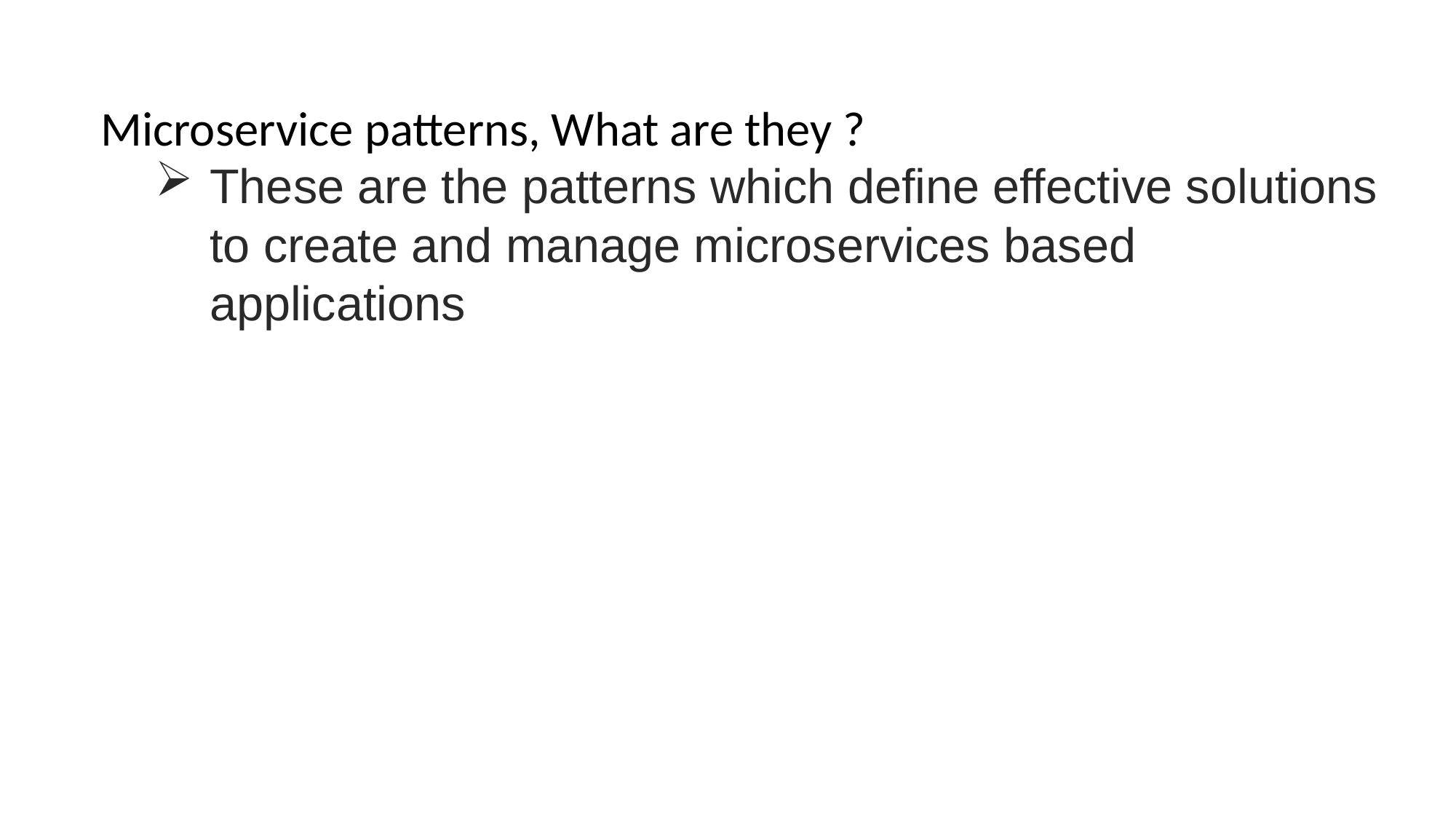

Microservice patterns, What are they ?
These are the patterns which define effective solutions to create and manage microservices based applications